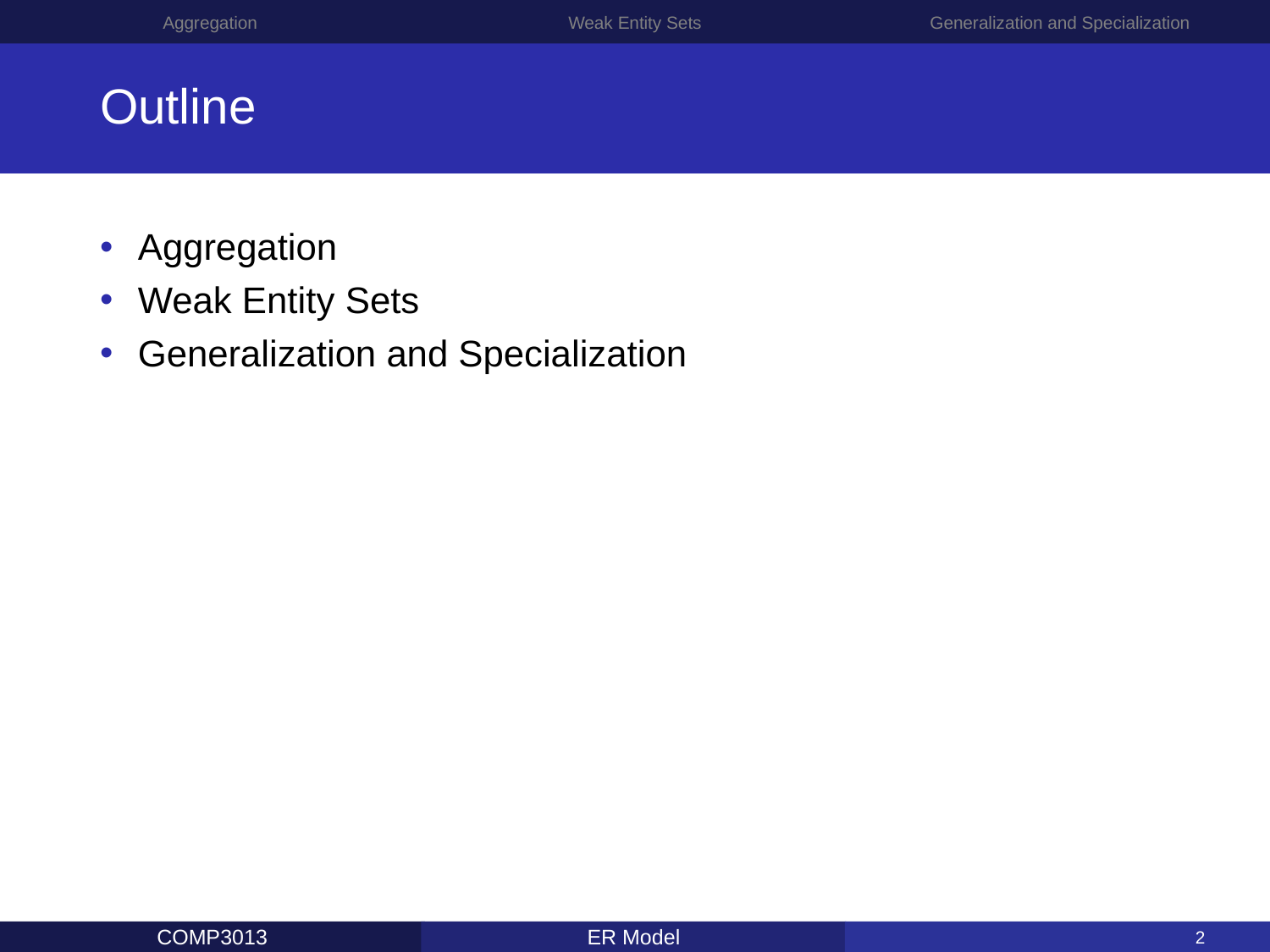

Aggregation
Weak Entity Sets
Generalization and Specialization
# Outline
Aggregation
Weak Entity Sets
Generalization and Specialization